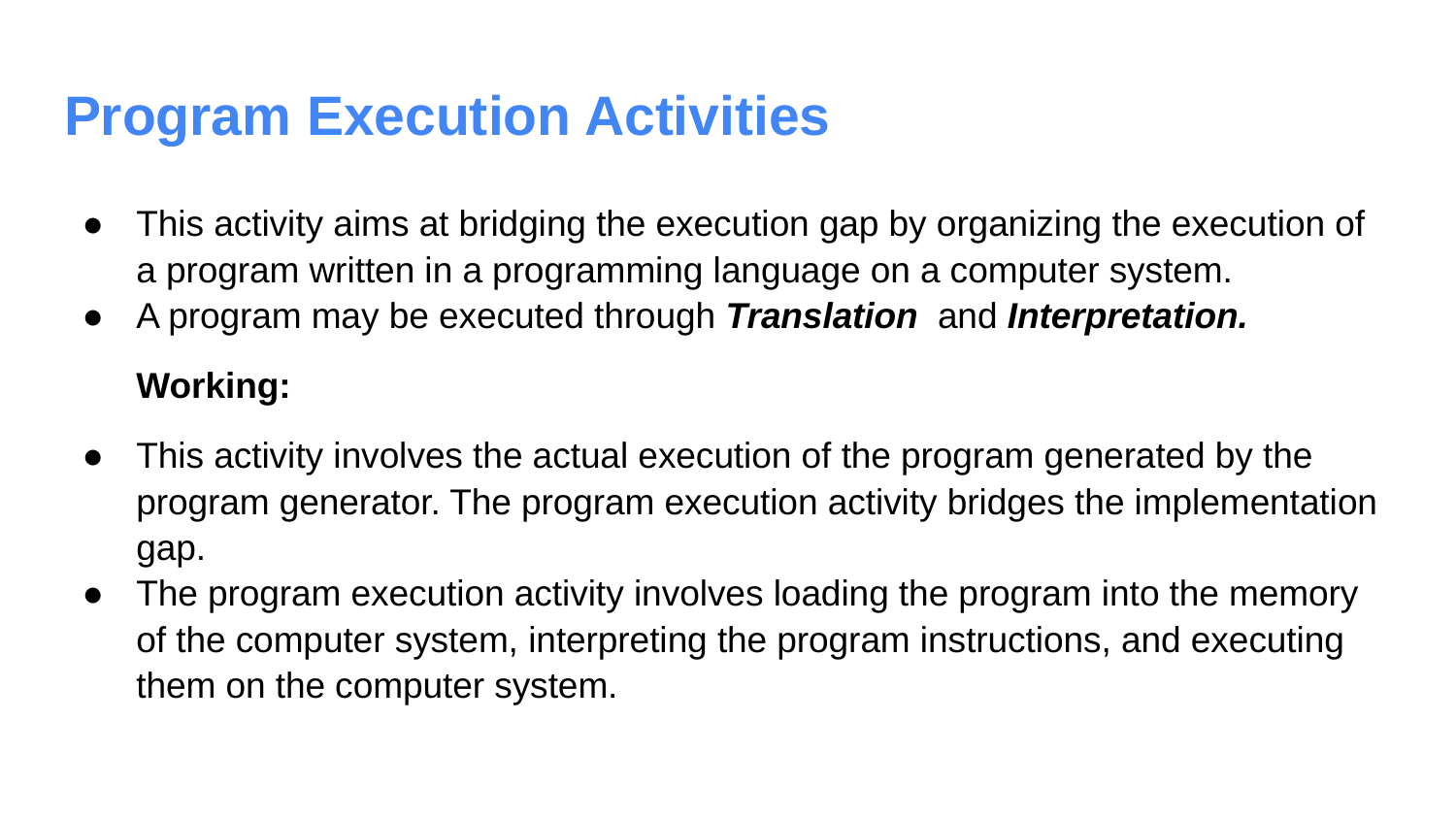

# Program Execution Activities
This activity aims at bridging the execution gap by organizing the execution of a program written in a programming language on a computer system.
A program may be executed through Translation  and Interpretation.
Working:
This activity involves the actual execution of the program generated by the program generator. The program execution activity bridges the implementation gap.
The program execution activity involves loading the program into the memory of the computer system, interpreting the program instructions, and executing them on the computer system.